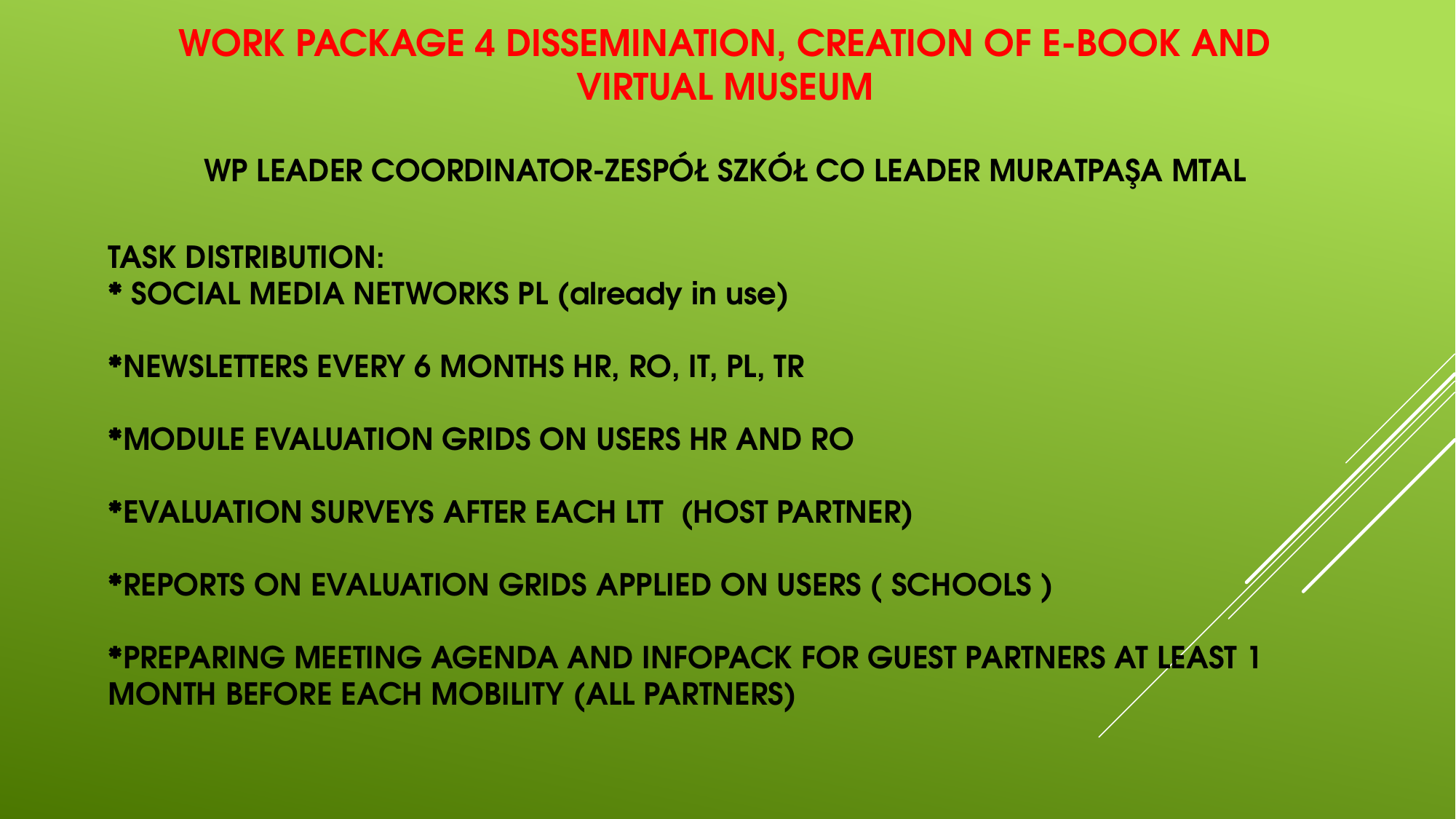

# WORK PACKAGE 4 Dissemination, Creation of e-book and Virtual Museum WP LEADER Coordınator-Zespół Szkół CO LEADER MURATPAŞA MTAL
TASK DISTRIBUTION:
* SOCIAL MEDIA NETWORKS PL (already in use)

*NEWSLETTERS EVERY 6 MONTHS HR, RO, IT, PL, TR

*MODULE EVALUATION GRIDS ON USERS HR AND RO

*EVALUATION SURVEYS AFTER EACH LTT  (HOST PARTNER)

*REPORTS ON EVALUATION GRIDS APPLIED ON USERS ( SCHOOLS )

*PREPARING MEETING AGENDA AND INFOPACK FOR GUEST PARTNERS AT LEAST 1 MONTH BEFORE EACH MOBILITY (ALL PARTNERS)